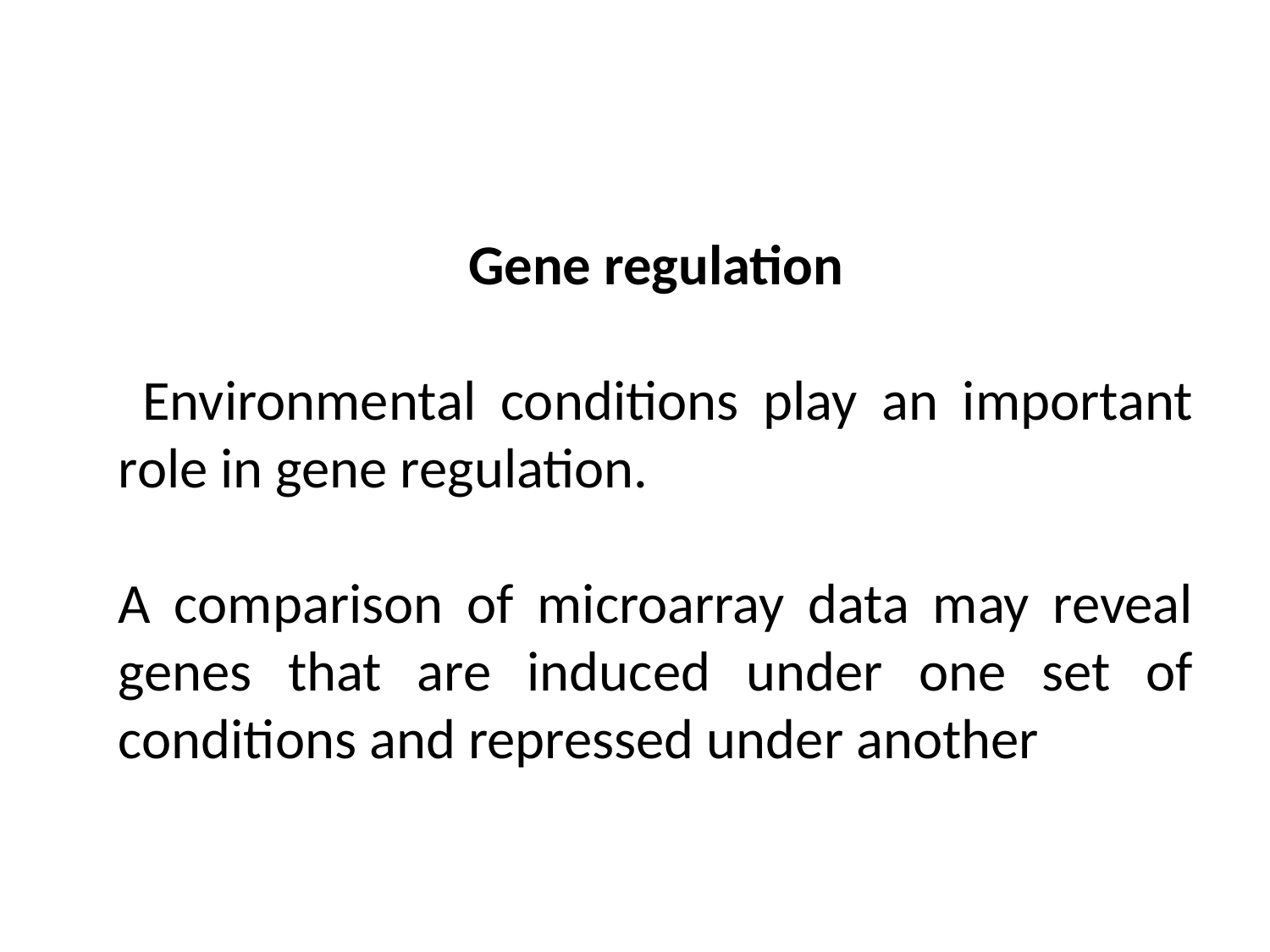

Gene regulation

 Environmental conditions play an important role in gene regulation.

A comparison of microarray data may reveal genes that are induced under one set of conditions and repressed under another